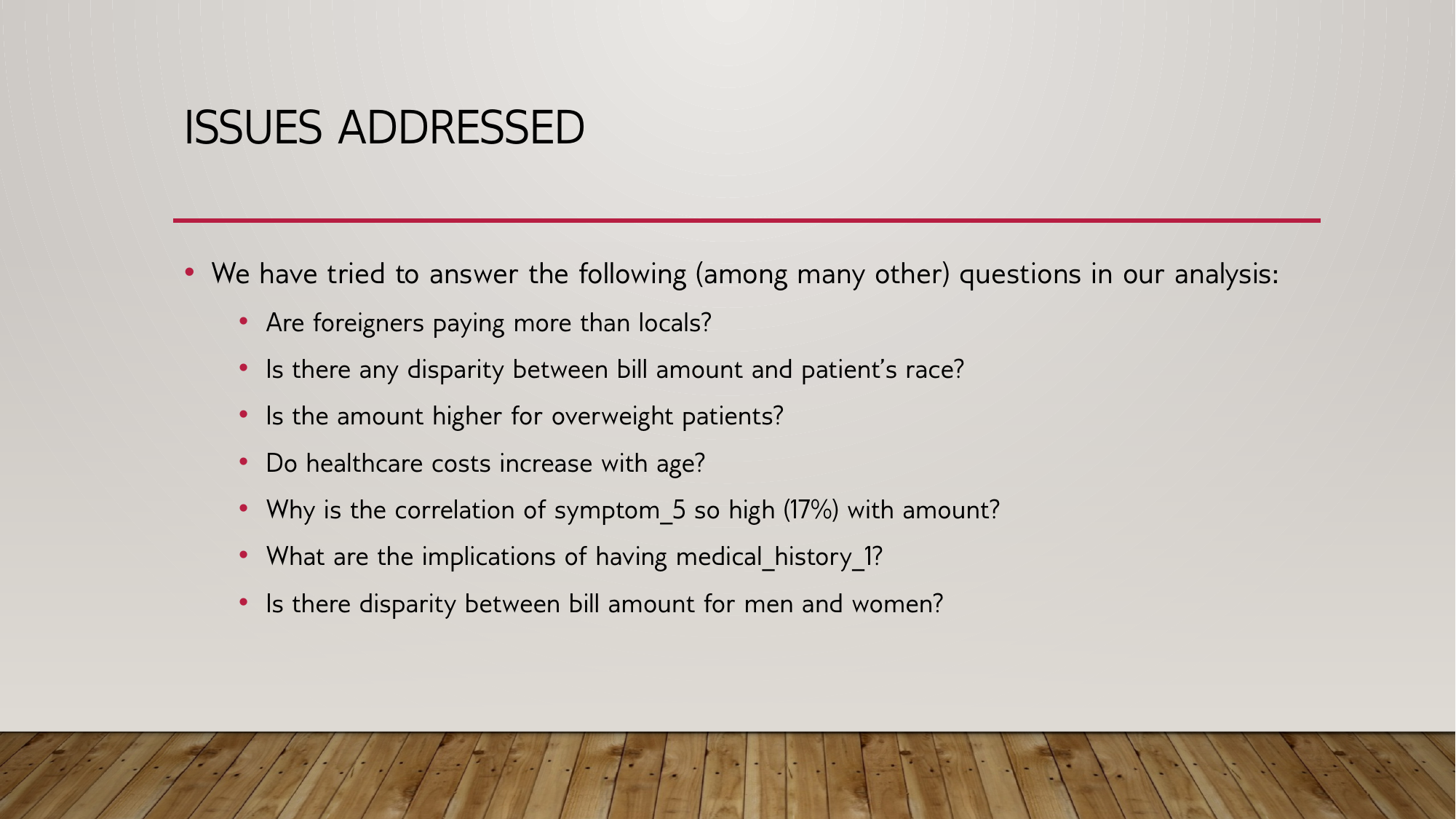

# ISSUES ADDRESSed
We have tried to answer the following (among many other) questions in our analysis:
Are foreigners paying more than locals?
Is there any disparity between bill amount and patient’s race?
Is the amount higher for overweight patients?
Do healthcare costs increase with age?
Why is the correlation of symptom_5 so high (17%) with amount?
What are the implications of having medical_history_1?
Is there disparity between bill amount for men and women?